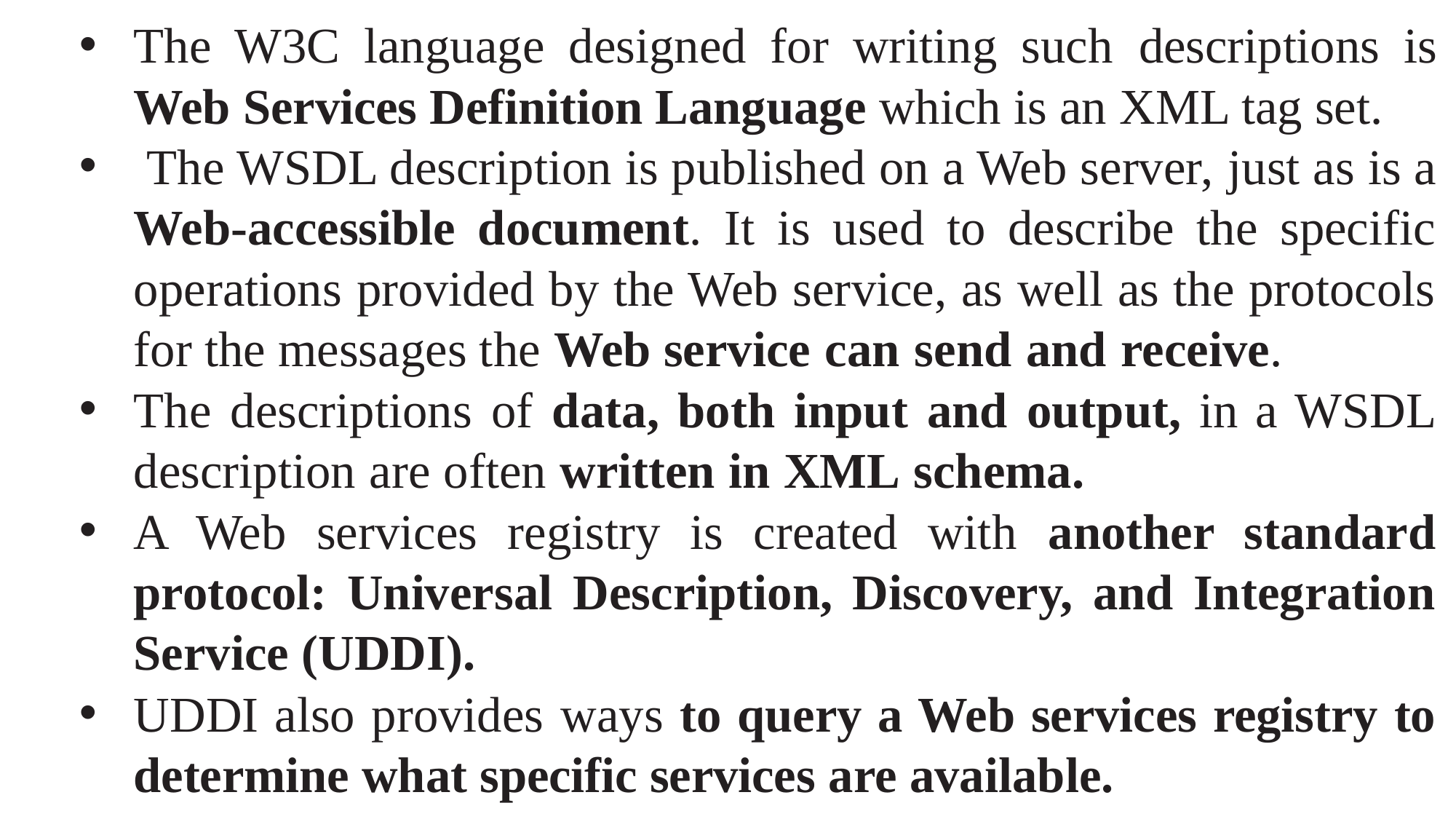

The W3C language designed for writing such descriptions is Web Services Definition Language which is an XML tag set.
 The WSDL description is published on a Web server, just as is a Web-accessible document. It is used to describe the specific operations provided by the Web service, as well as the protocols for the messages the Web service can send and receive.
The descriptions of data, both input and output, in a WSDL description are often written in XML schema.
A Web services registry is created with another standard protocol: Universal Description, Discovery, and Integration Service (UDDI).
UDDI also provides ways to query a Web services registry to determine what specific services are available.